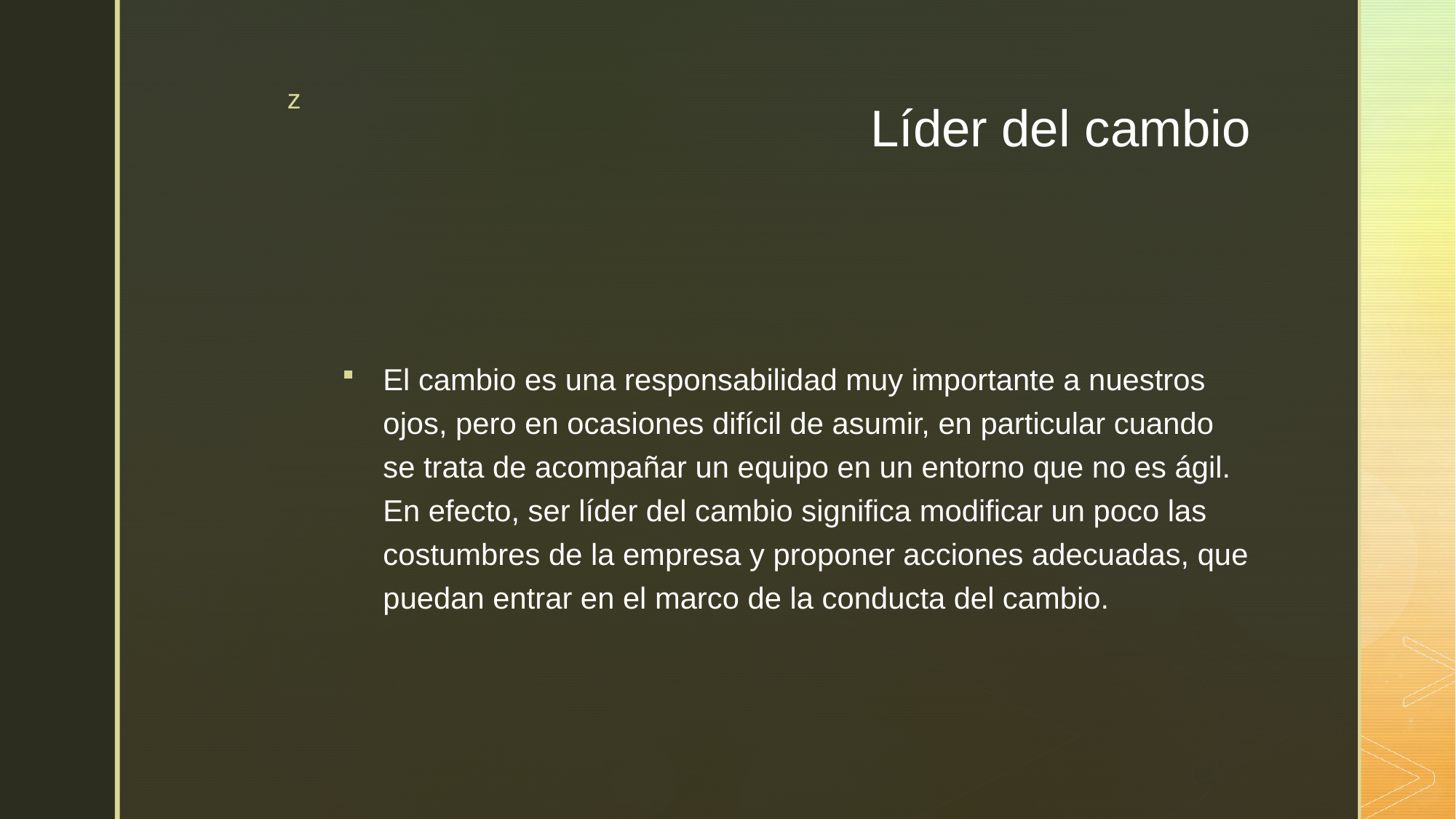

# Líder del cambio
El cambio es una responsabilidad muy importante a nuestros ojos, pero en ocasiones difícil de asumir, en particular cuando se trata de acompañar un equipo en un entorno que no es ágil. En efecto, ser líder del cambio significa modificar un poco las costumbres de la empresa y proponer acciones adecuadas, que puedan entrar en el marco de la conducta del cambio.